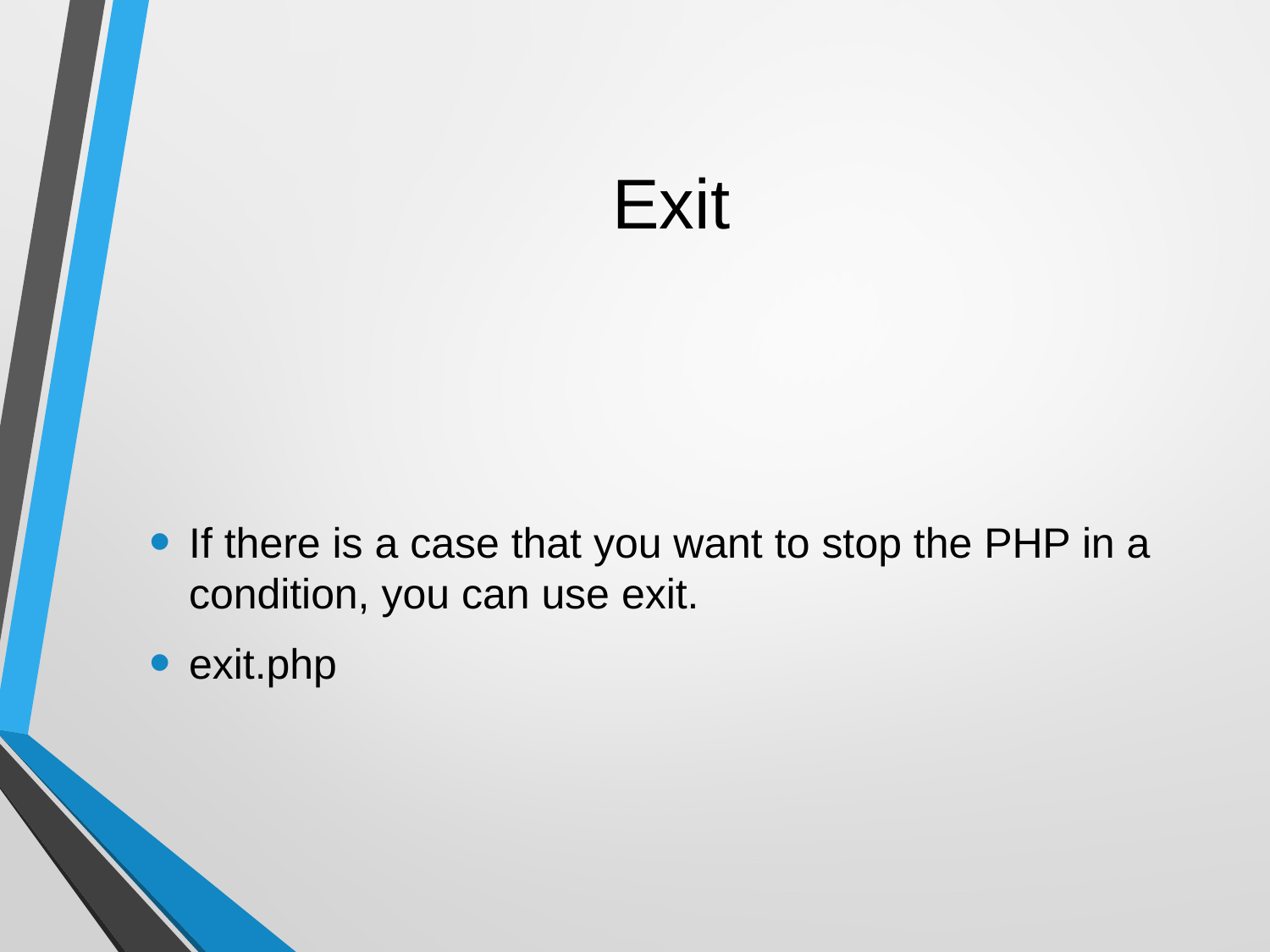

# Exit
If there is a case that you want to stop the PHP in a condition, you can use exit.
exit.php